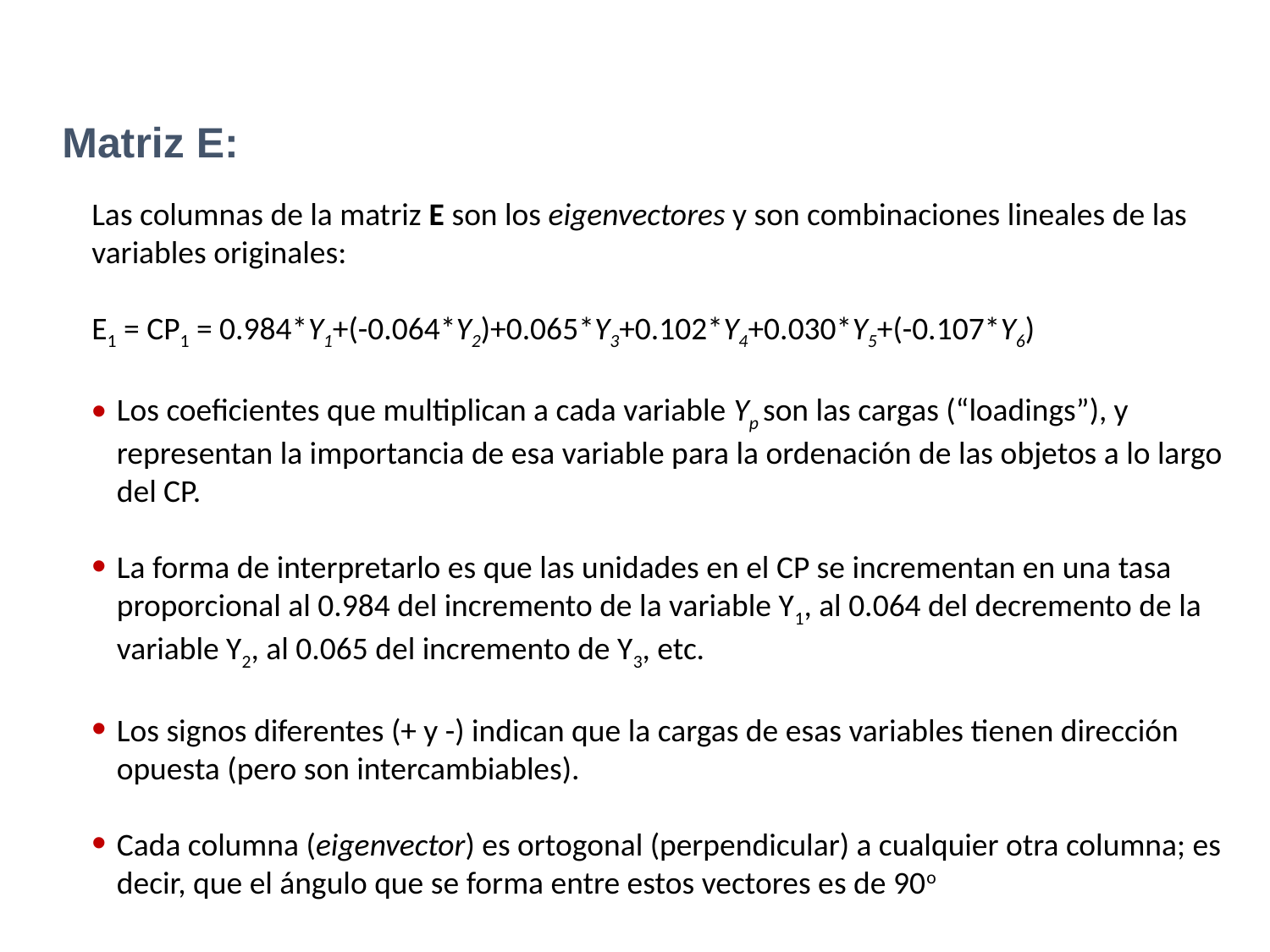

Matriz E:
Las columnas de la matriz E son los eigenvectores y son combinaciones lineales de las variables originales:

E1 = CP1 = 0.984*Y1+(-0.064*Y2)+0.065*Y3+0.102*Y4+0.030*Y5+(-0.107*Y6)

Los coeficientes que multiplican a cada variable Yp son las cargas (“loadings”), y representan la importancia de esa variable para la ordenación de las objetos a lo largo del CP.

La forma de interpretarlo es que las unidades en el CP se incrementan en una tasa proporcional al 0.984 del incremento de la variable Y1, al 0.064 del decremento de la variable Y2, al 0.065 del incremento de Y3, etc.

Los signos diferentes (+ y -) indican que la cargas de esas variables tienen dirección opuesta (pero son intercambiables).

Cada columna (eigenvector) es ortogonal (perpendicular) a cualquier otra columna; es decir, que el ángulo que se forma entre estos vectores es de 90o